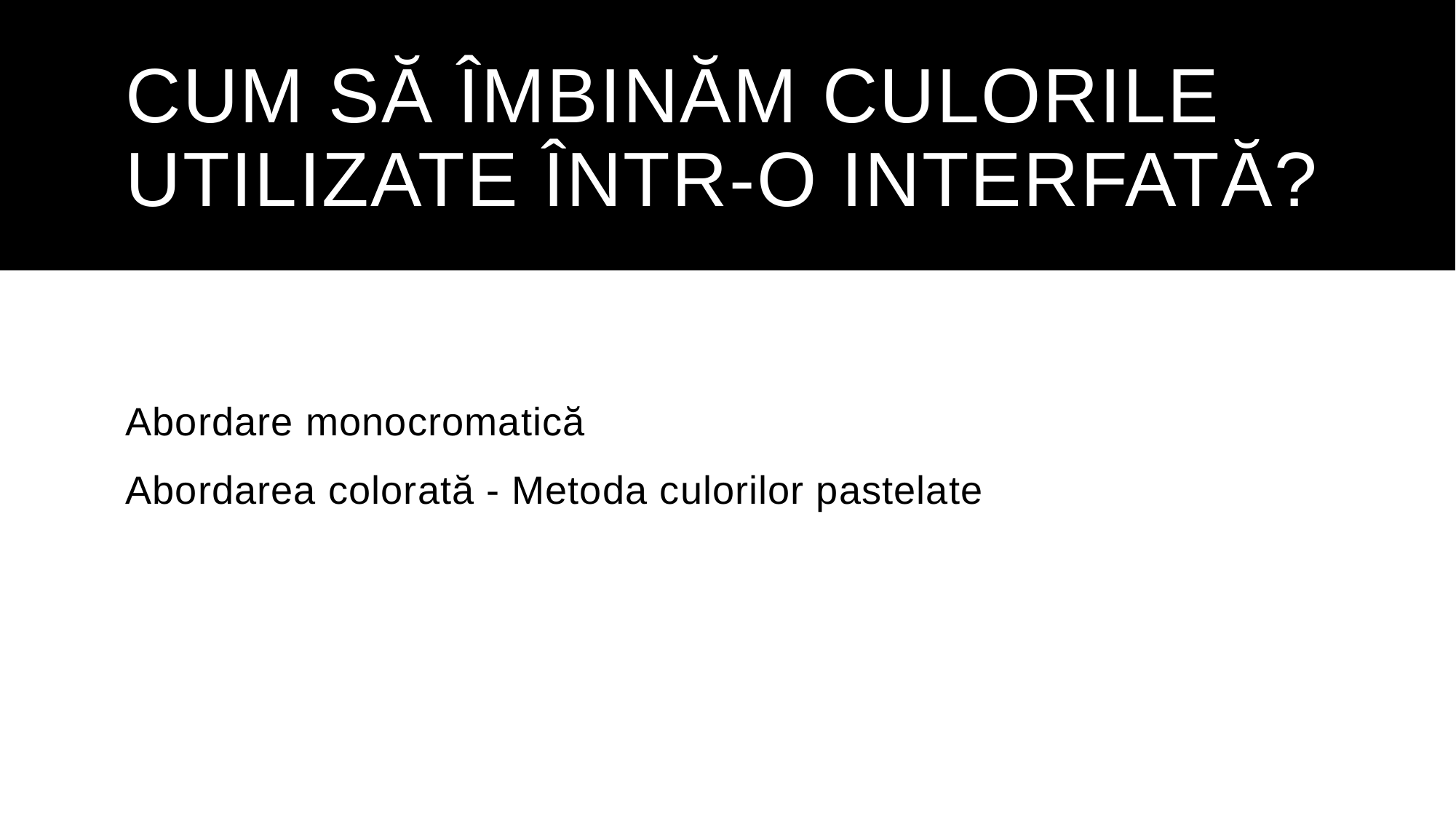

# Cum să îmbinăm culorile utilizate într-o interfaTă?
Abordare monocromatică
Abordarea colorată - Metoda culorilor pastelate